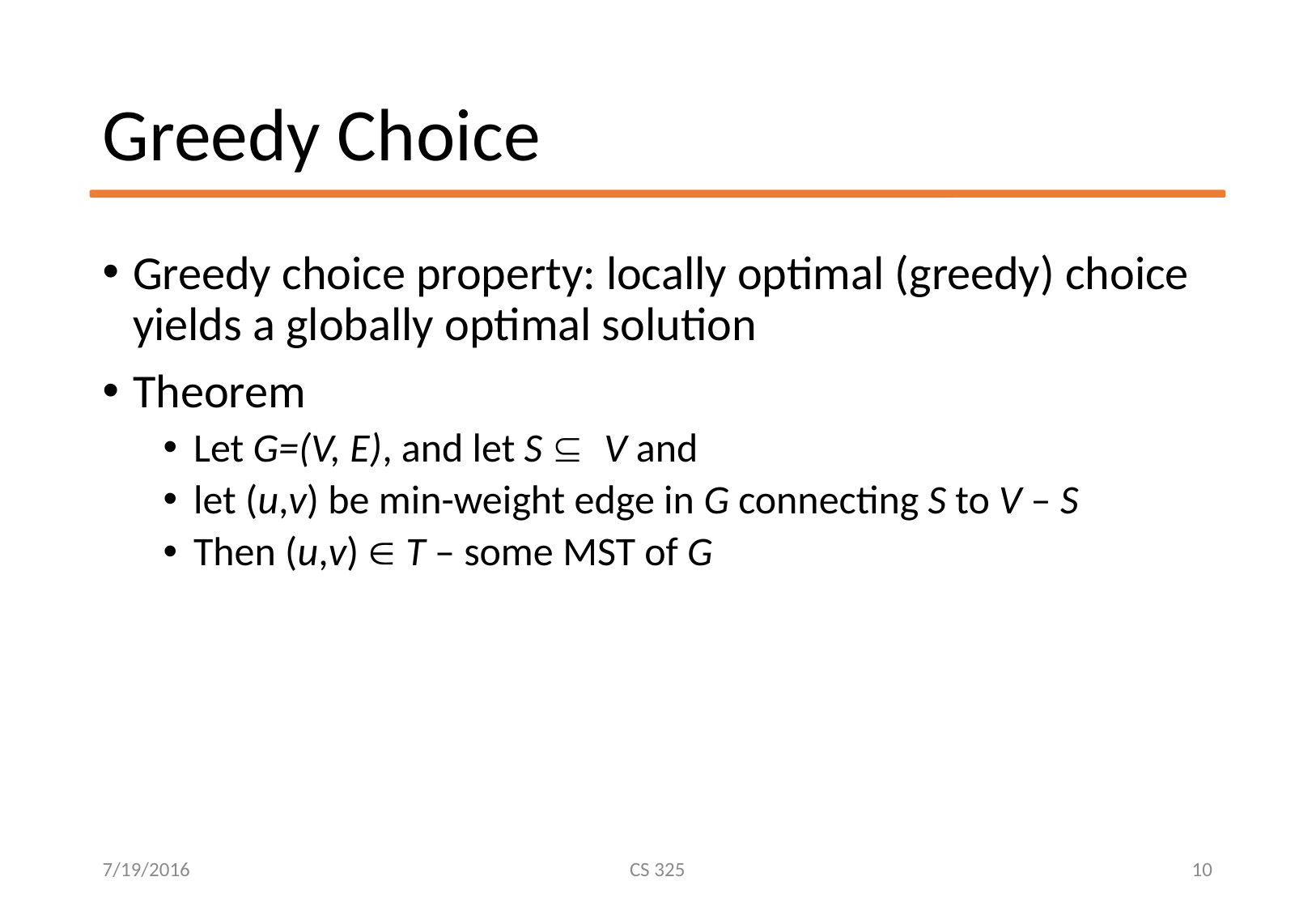

# Greedy Choice
Greedy choice property: locally optimal (greedy) choice yields a globally optimal solution
Theorem
Let G=(V, E), and let S ⊆ V and
let (u,v) be min-weight edge in G connecting S to V – S
Then (u,v) ∈ T – some MST of G

7/19/2016
CS 325
10